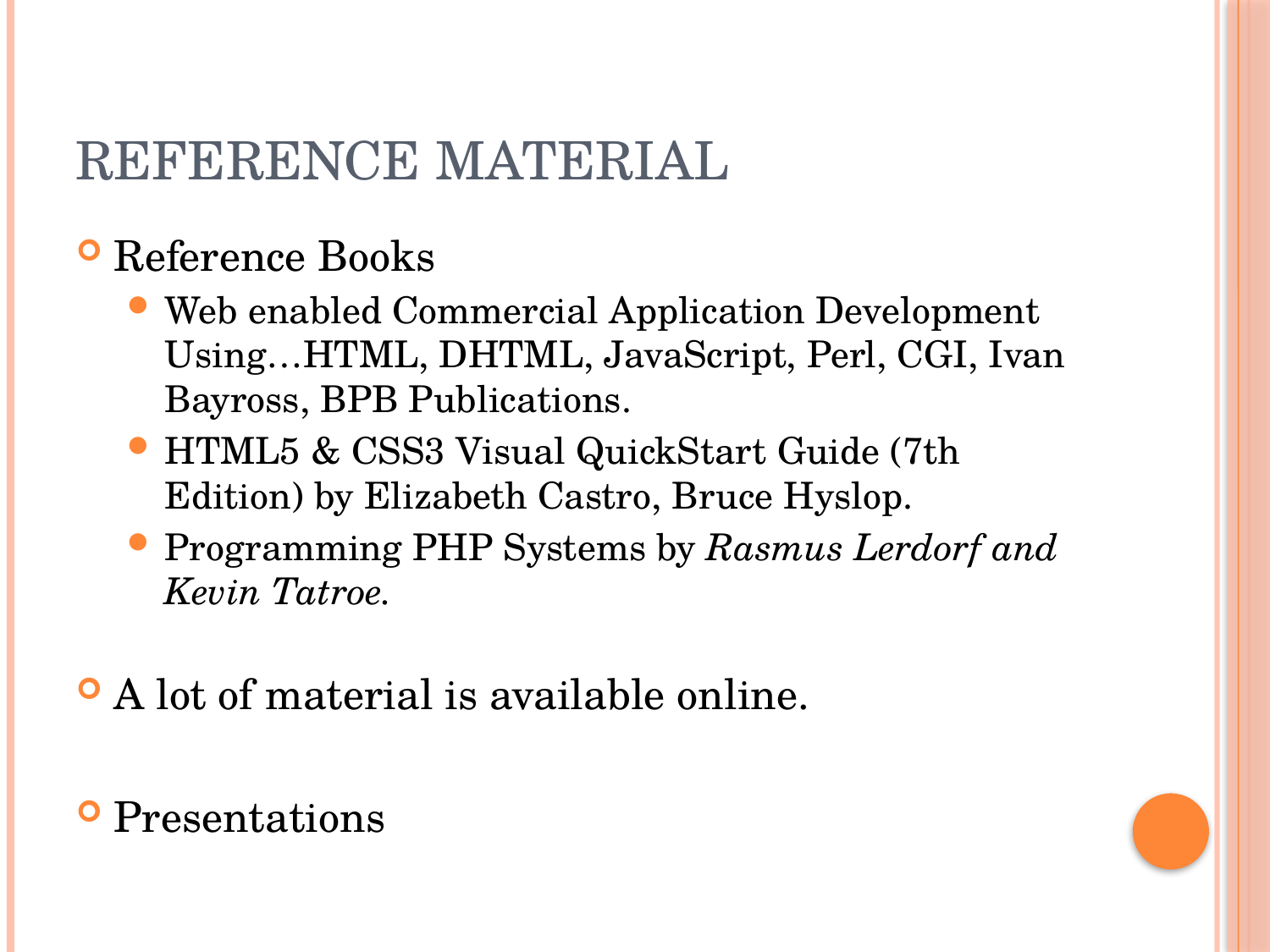

# Reference Material
Reference Books
Web enabled Commercial Application Development Using…HTML, DHTML, JavaScript, Perl, CGI, Ivan Bayross, BPB Publications.
HTML5 & CSS3 Visual QuickStart Guide (7th Edition) by Elizabeth Castro, Bruce Hyslop.
Programming PHP Systems by Rasmus Lerdorf and Kevin Tatroe.

A lot of material is available online.

Presentations